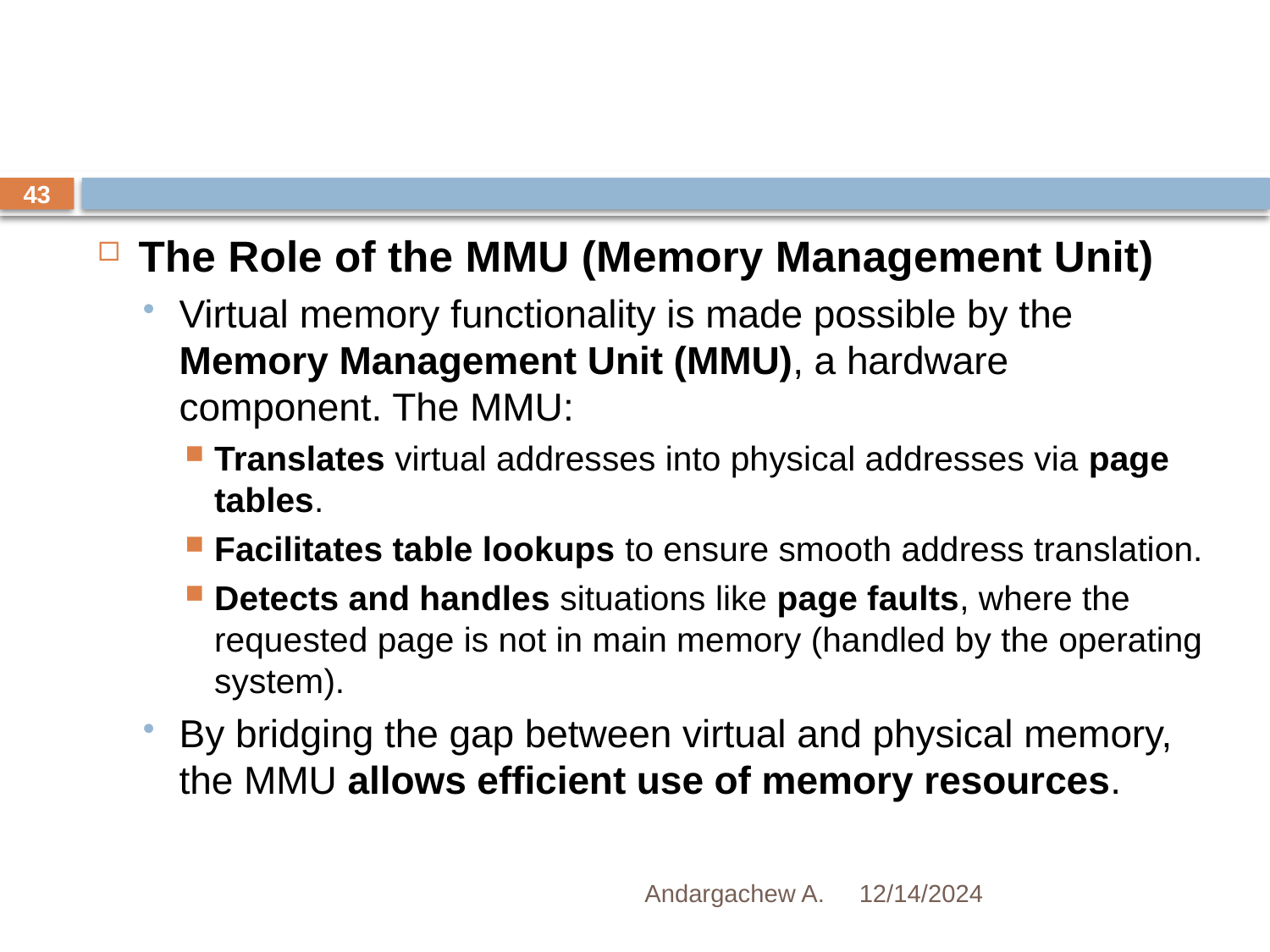

#
43
The Role of the MMU (Memory Management Unit)
Virtual memory functionality is made possible by the Memory Management Unit (MMU), a hardware component. The MMU:
Translates virtual addresses into physical addresses via page tables.
Facilitates table lookups to ensure smooth address translation.
Detects and handles situations like page faults, where the requested page is not in main memory (handled by the operating system).
By bridging the gap between virtual and physical memory, the MMU allows efficient use of memory resources.
Andargachew A.
12/14/2024